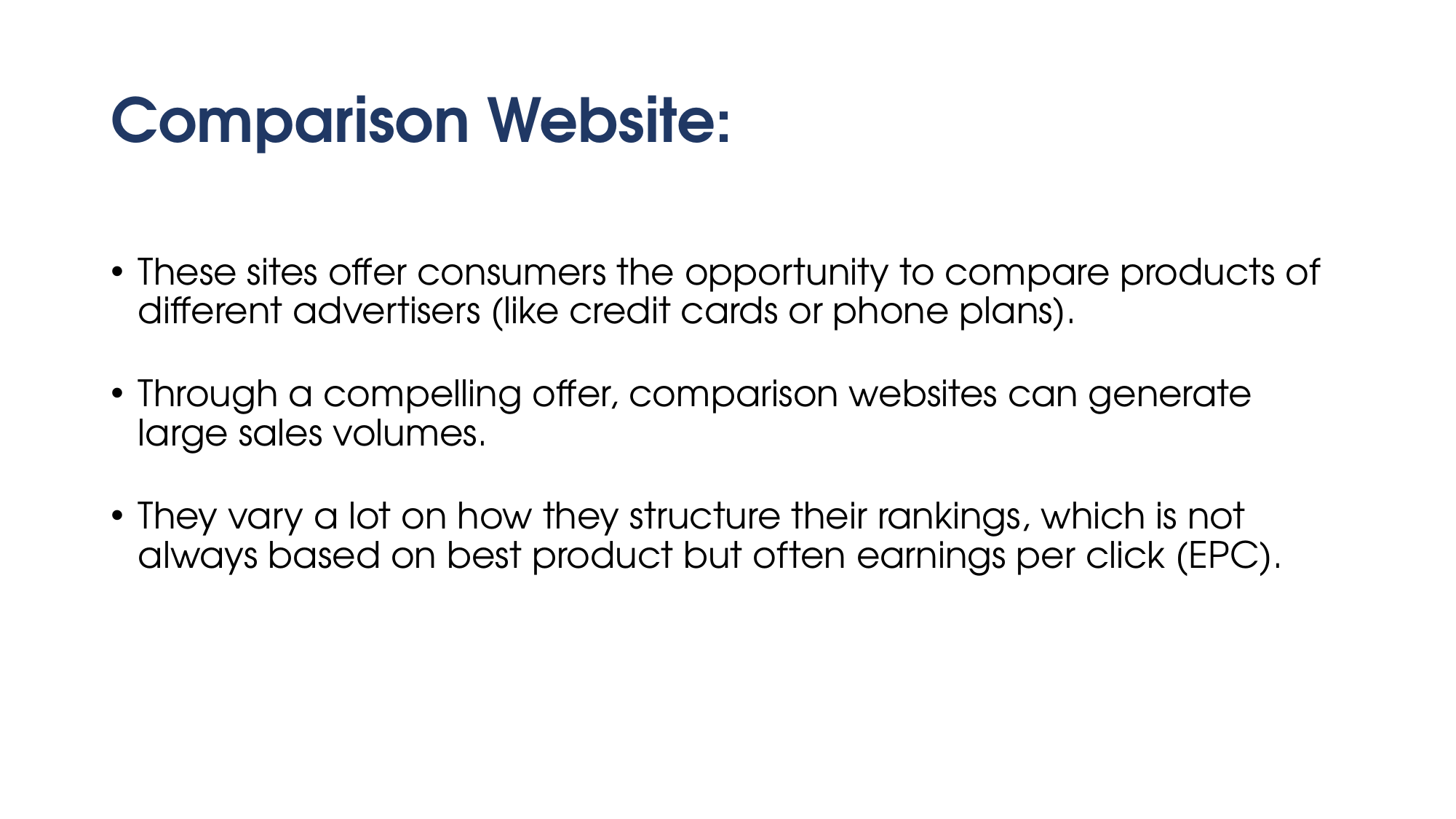

# Comparison Website:

These sites offer consumers the opportunity to compare products of different advertisers (like credit cards or phone plans).

Through a compelling offer, comparison websites can generate large sales volumes.

They vary a lot on how they structure their rankings, which is not always based on best product but often earnings per click (EPC).